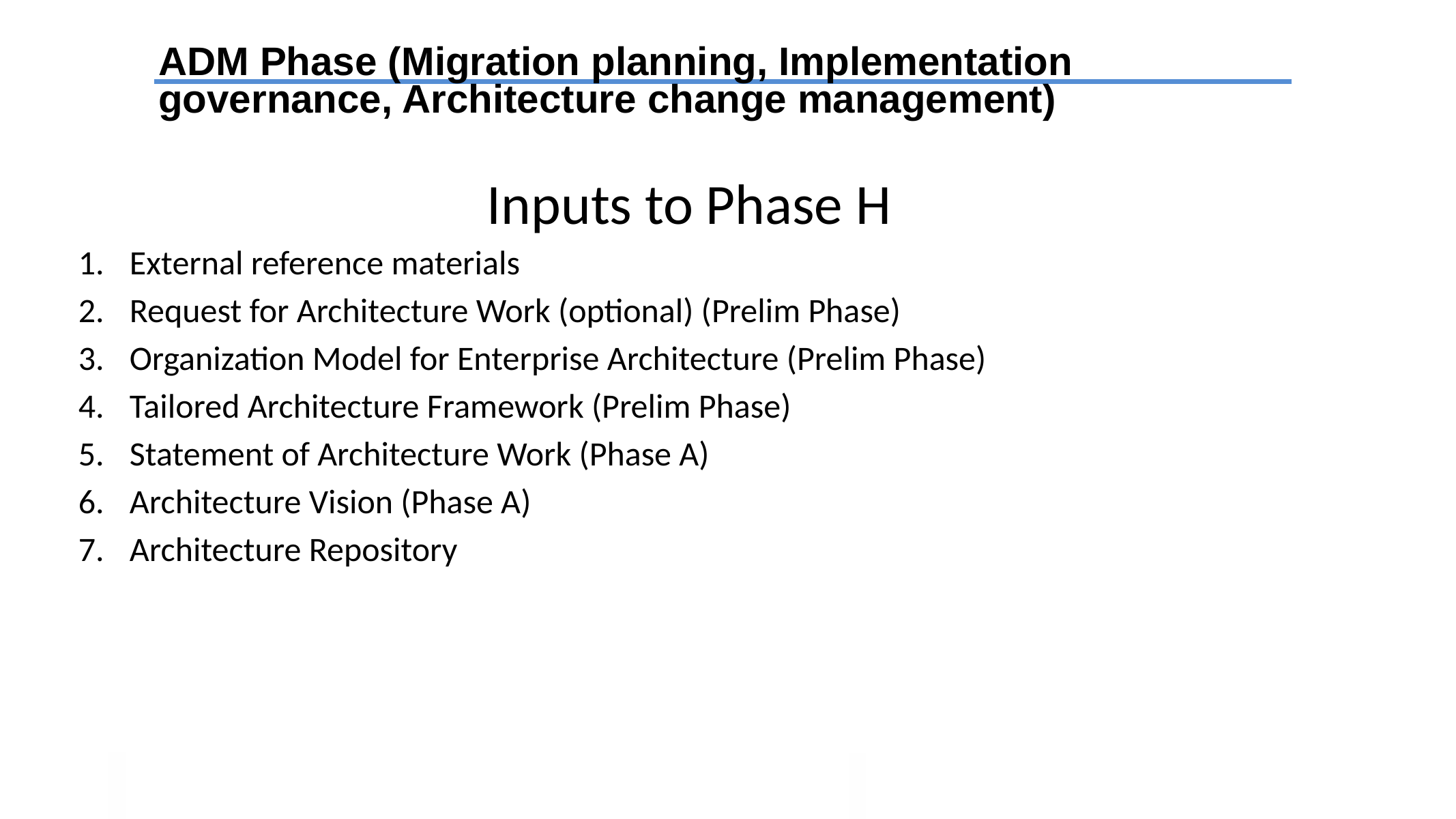

ADM Phase (Migration planning, Implementation governance, Architecture change management)

# Inputs to Phase H
External reference materials
Request for Architecture Work (optional) (Prelim Phase)
Organization Model for Enterprise Architecture (Prelim Phase)
Tailored Architecture Framework (Prelim Phase)
Statement of Architecture Work (Phase A)
Architecture Vision (Phase A)
Architecture Repository
TEXT
TEXT